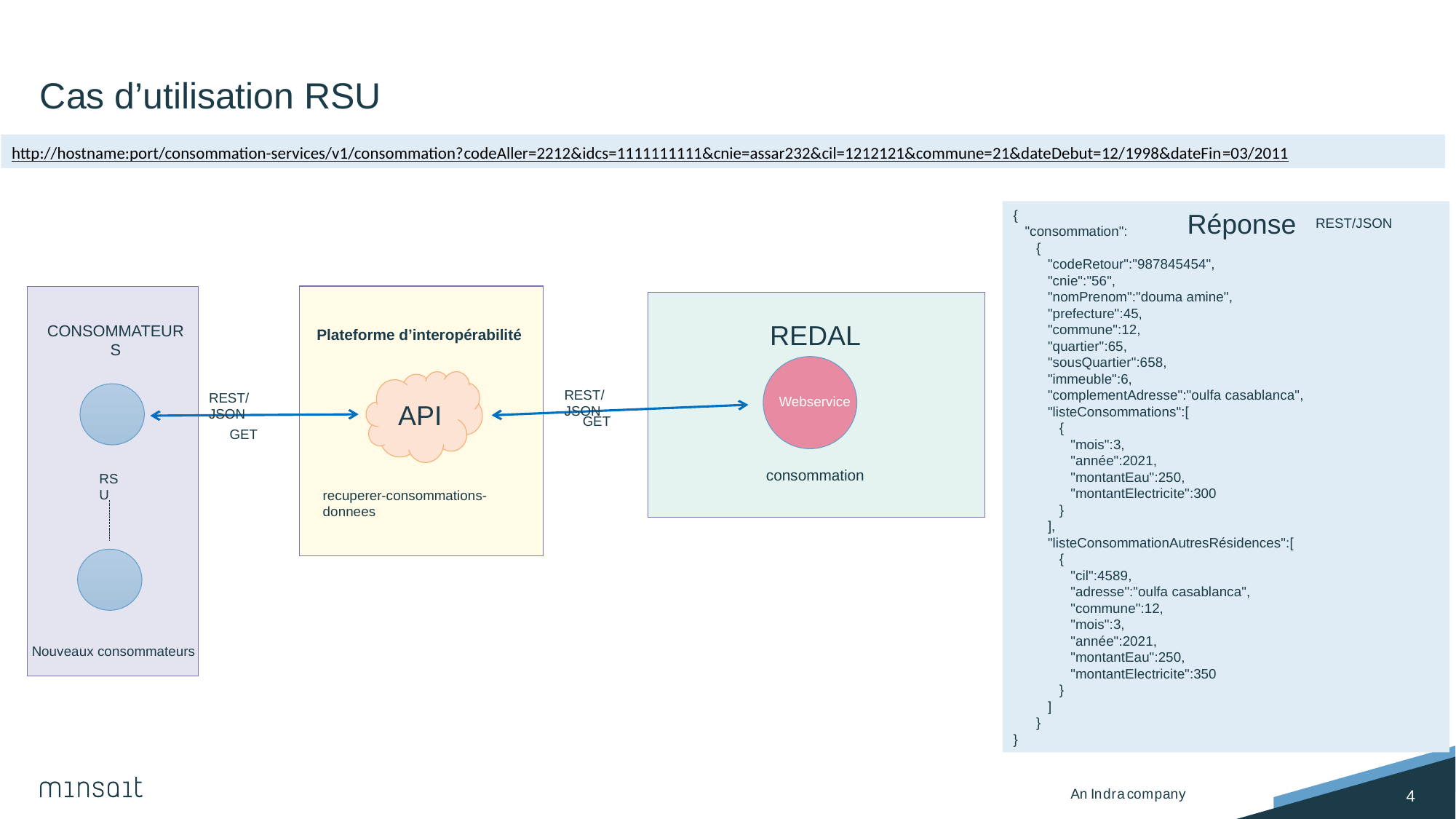

# Cas d’utilisation RSU
http://hostname:port/consommation-services/v1/consommation?codeAller=2212&idcs=1111111111&cnie=assar232&cil=1212121&commune=21&dateDebut=12/1998&dateFin=03/2011
{
   "consommation":
      {
         "codeRetour":"987845454",
         "cnie":"56",
         "nomPrenom":"douma amine",
         "prefecture":45,
         "commune":12,
         "quartier":65,
         "sousQuartier":658,
         "immeuble":6,
         "complementAdresse":"oulfa casablanca",
         "listeConsommations":[
            {
               "mois":3,
               "année":2021,
               "montantEau":250,
               "montantElectricite":300
            }
         ],
         "listeConsommationAutresRésidences":[
            {
               "cil":4589,
               "adresse":"oulfa casablanca",
               "commune":12,
               "mois":3,
               "année":2021,
               "montantEau":250,
               "montantElectricite":350
            }
         ]
      }
}
Réponse
REST/JSON

REDAL
CONSOMMATEURS
Plateforme d’interopérabilité

API
REST/JSON
REST/JSON

Webservice
GET
GET
consommation
RSU
recuperer-consommations-donnees

Nouveaux consommateurs